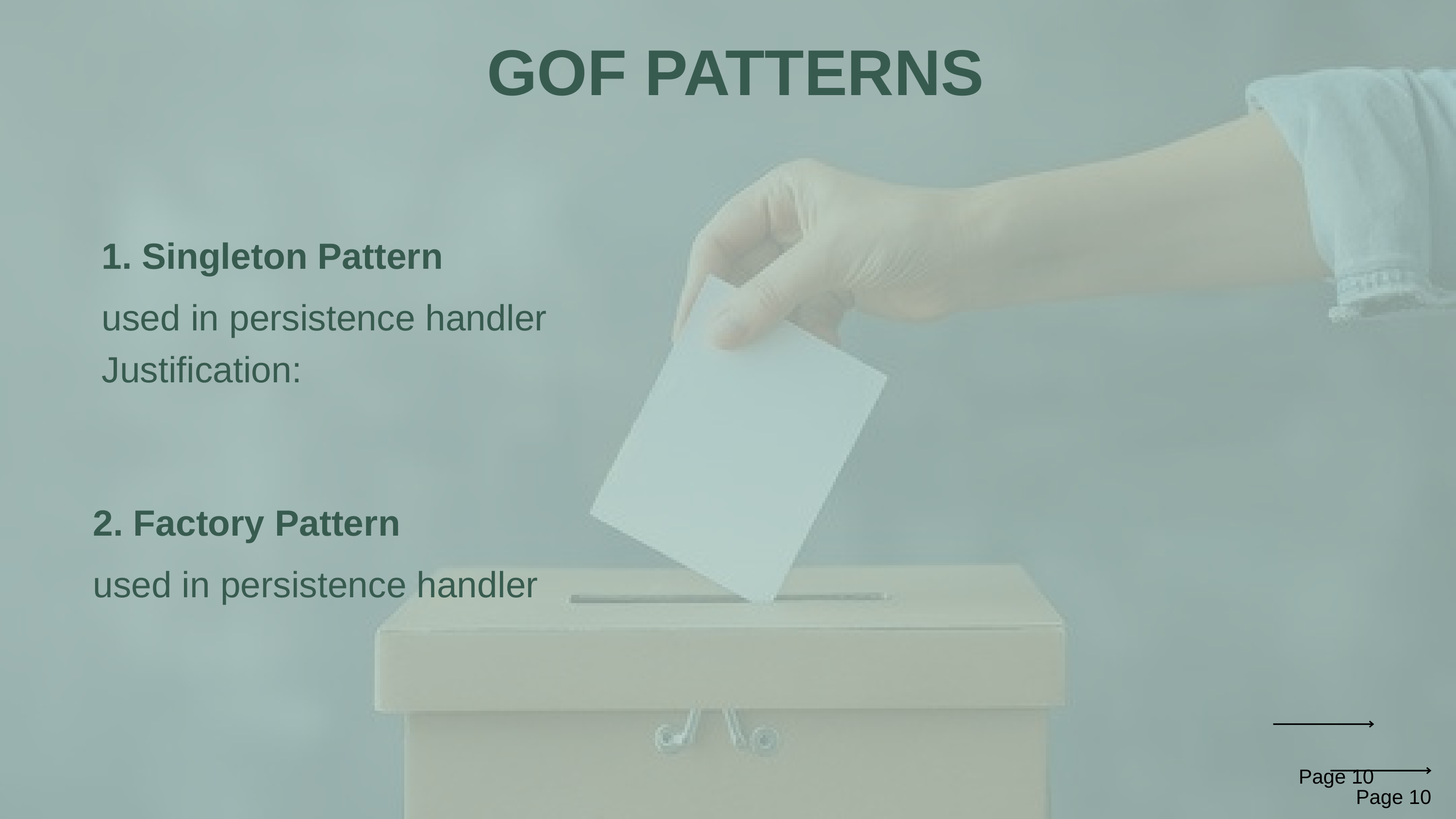

GOF PATTERNS
1. Singleton Pattern
used in persistence handler
Justification:

2. Factory Pattern
used in persistence handler

Page 10

Page 10